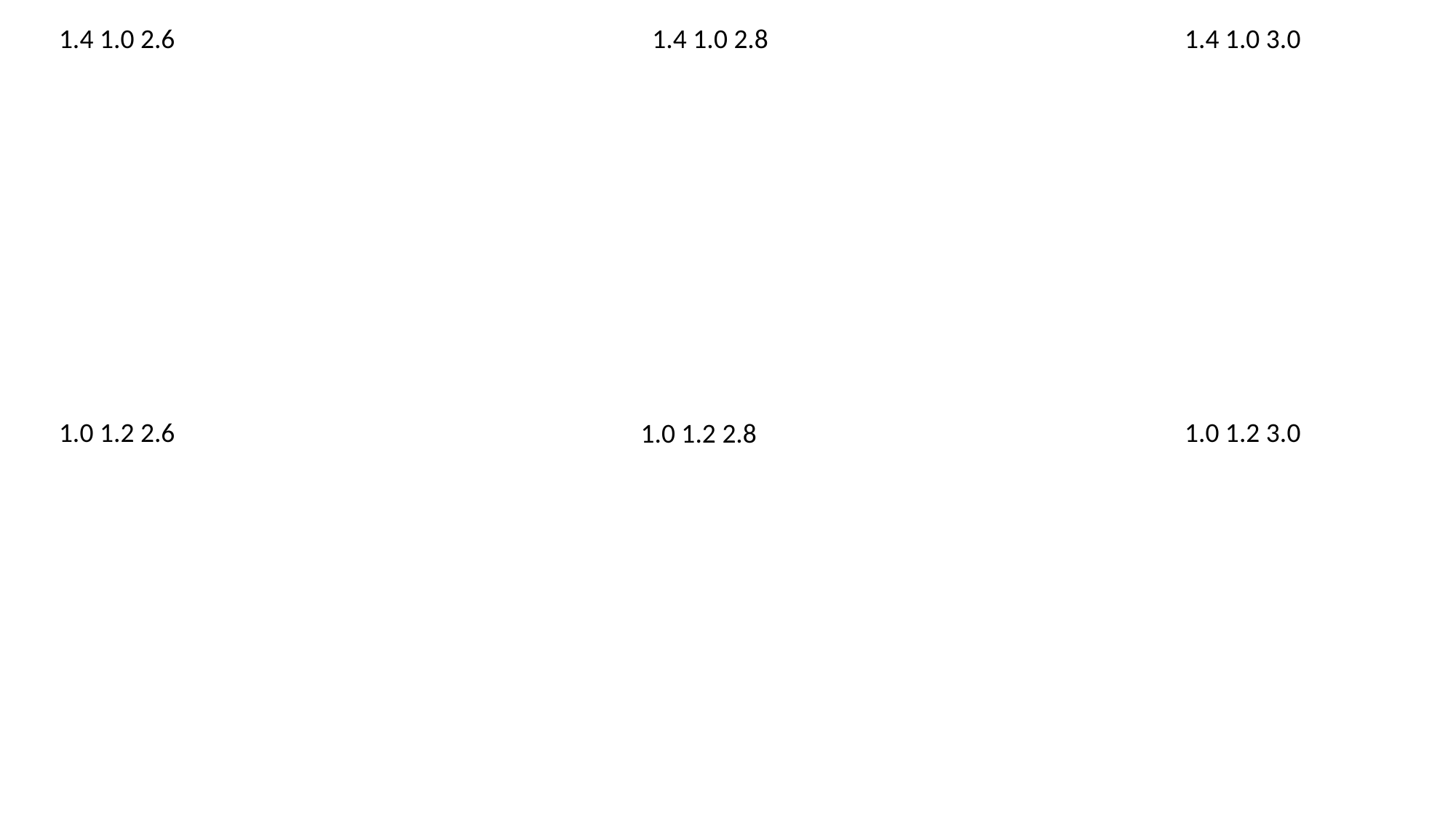

1.4 1.0 2.6
1.4 1.0 2.8
1.4 1.0 3.0
1.0 1.2 2.6
1.0 1.2 3.0
1.0 1.2 2.8